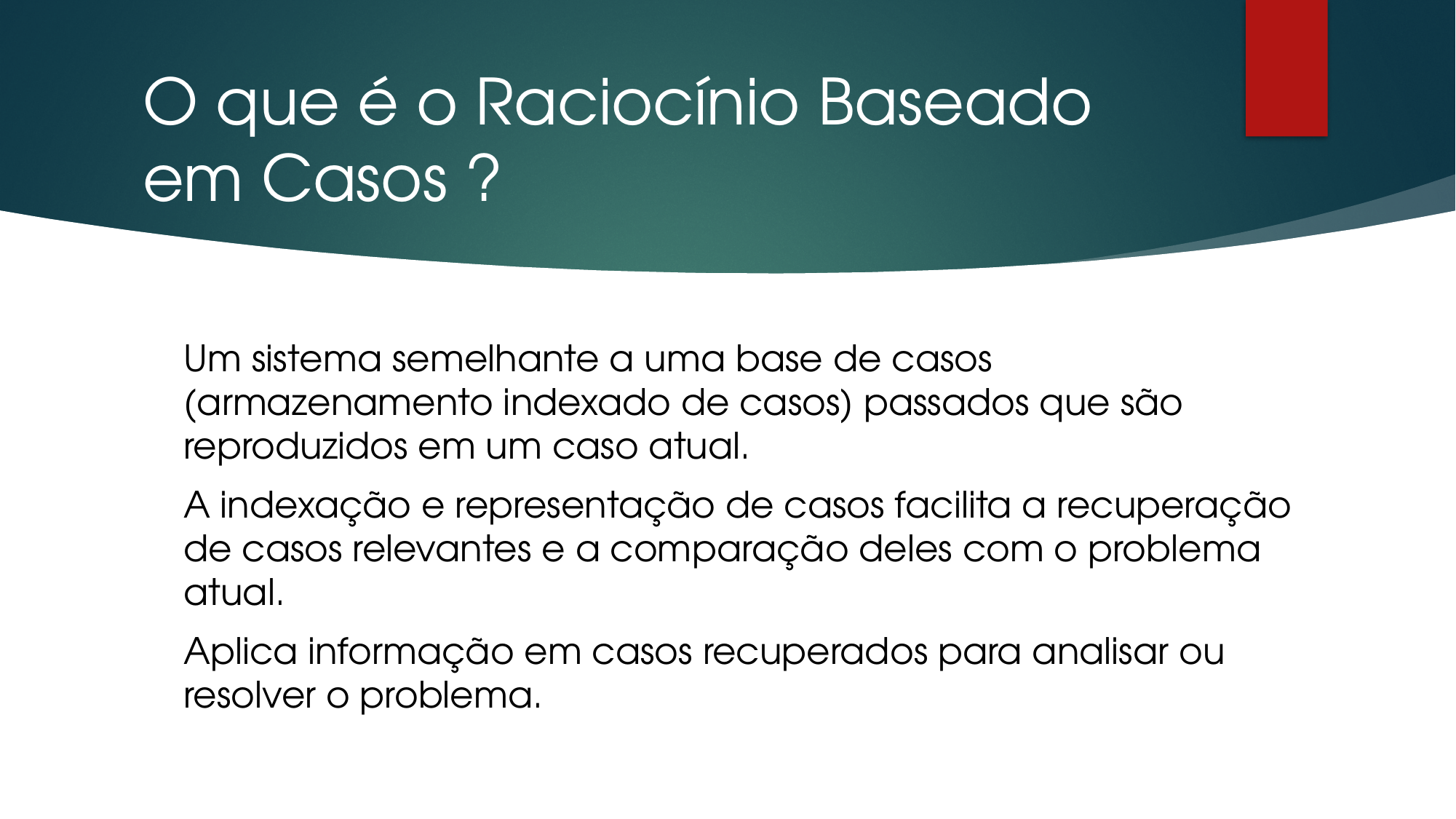

# O que é o Raciocínio Baseado em Casos ?

Um sistema semelhante a uma base de casos  (armazenamento indexado de casos) passados que são reproduzidos em um caso atual.
A indexação e representação de casos facilita a recuperação de casos relevantes e a comparação deles com o problema atual.
Aplica informação em casos recuperados para analisar ou resolver o problema.